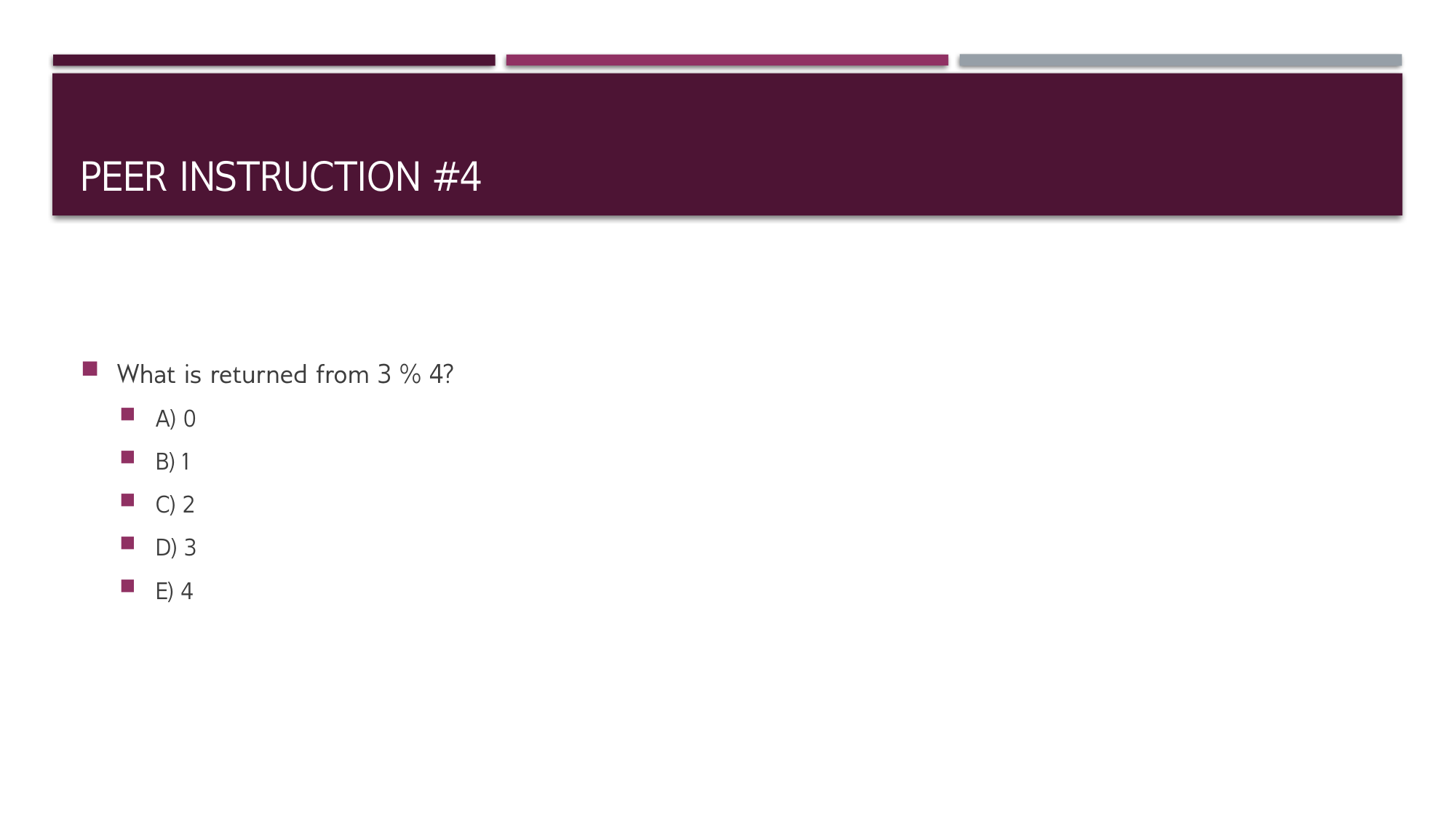

# Peer Instruction #4
What is returned from 3 % 4?
A) 0
B) 1
C) 2
D) 3
E) 4